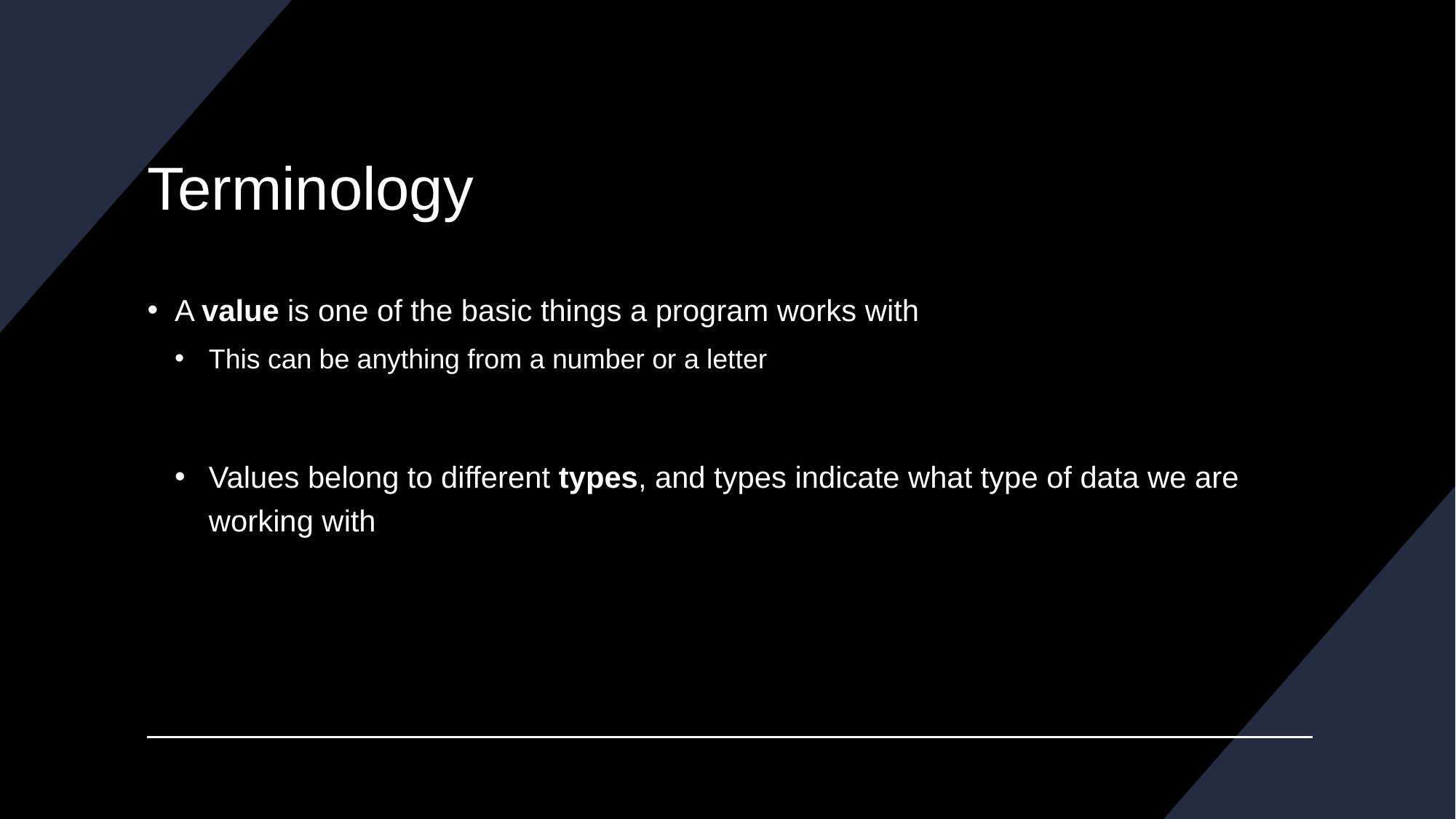

# Terminology
A value is one of the basic things a program works with
This can be anything from a number or a letter

Values belong to different types, and types indicate what type of data we are working with